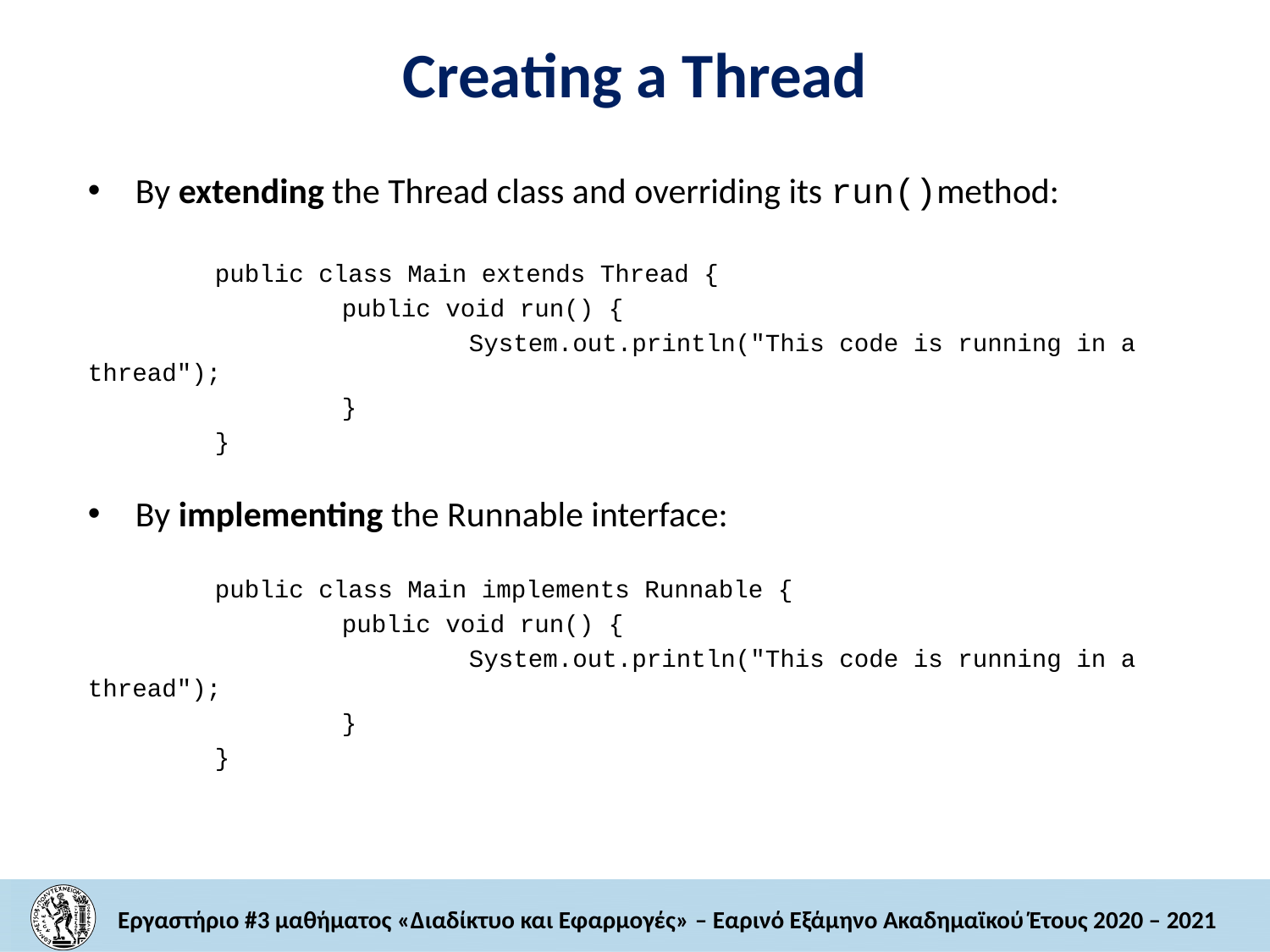

# Creating a Thread
By extending the Thread class and overriding its run()method:
	public class Main extends Thread {
		public void run() {
			System.out.println("This code is running in a thread");
		}
	}
By implementing the Runnable interface:

	public class Main implements Runnable {
		public void run() {
			System.out.println("This code is running in a thread");
		}
	}